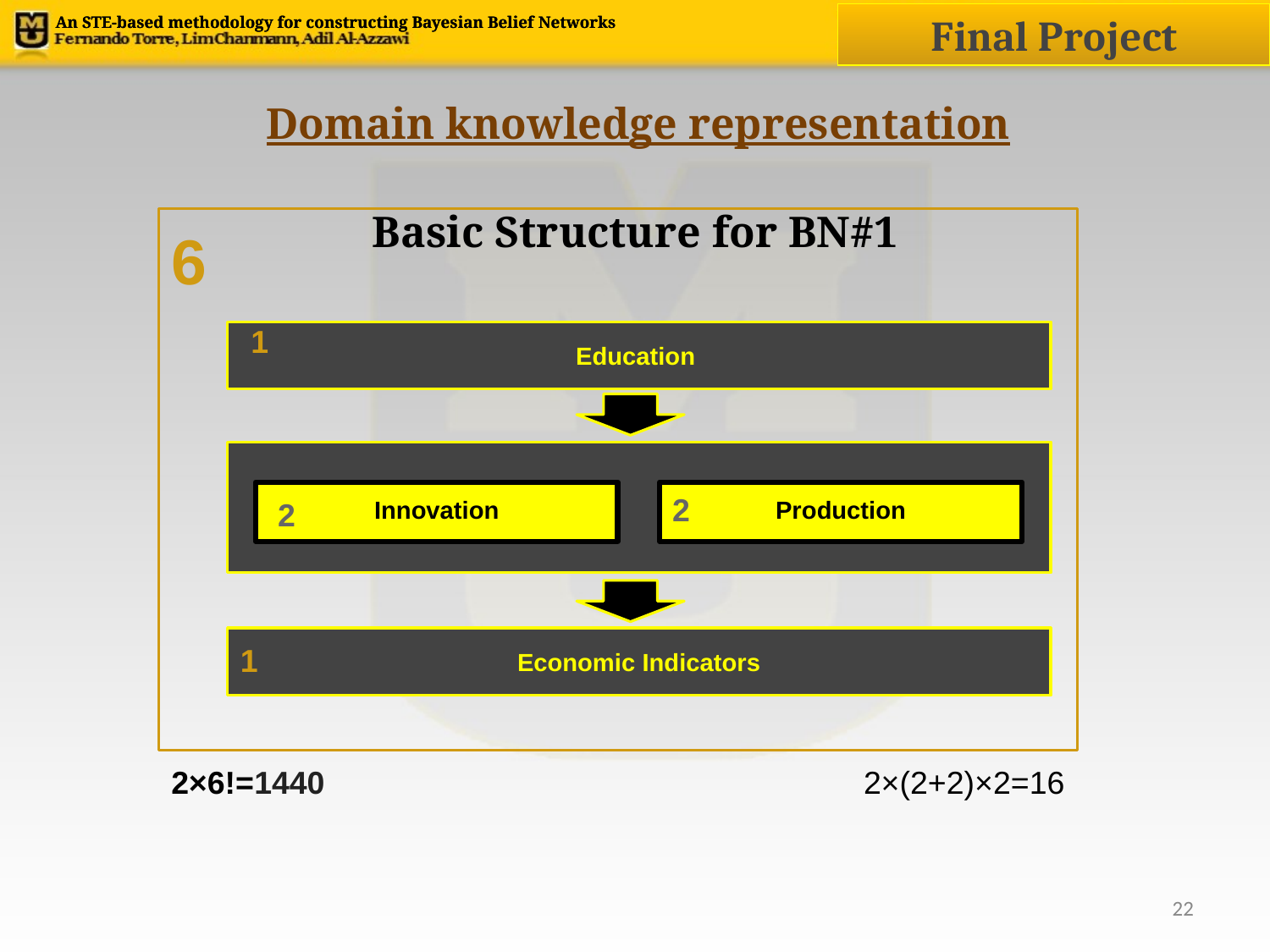

Final Project
An STE-based methodology for constructing Bayesian Belief Networks
# Domain knowledge representation
Basic Structure for BN#1
6
1
Education

2
Innovation
2
Production

1
Economic Indicators
2×6!=1440
2×(2+2)×2=16
22